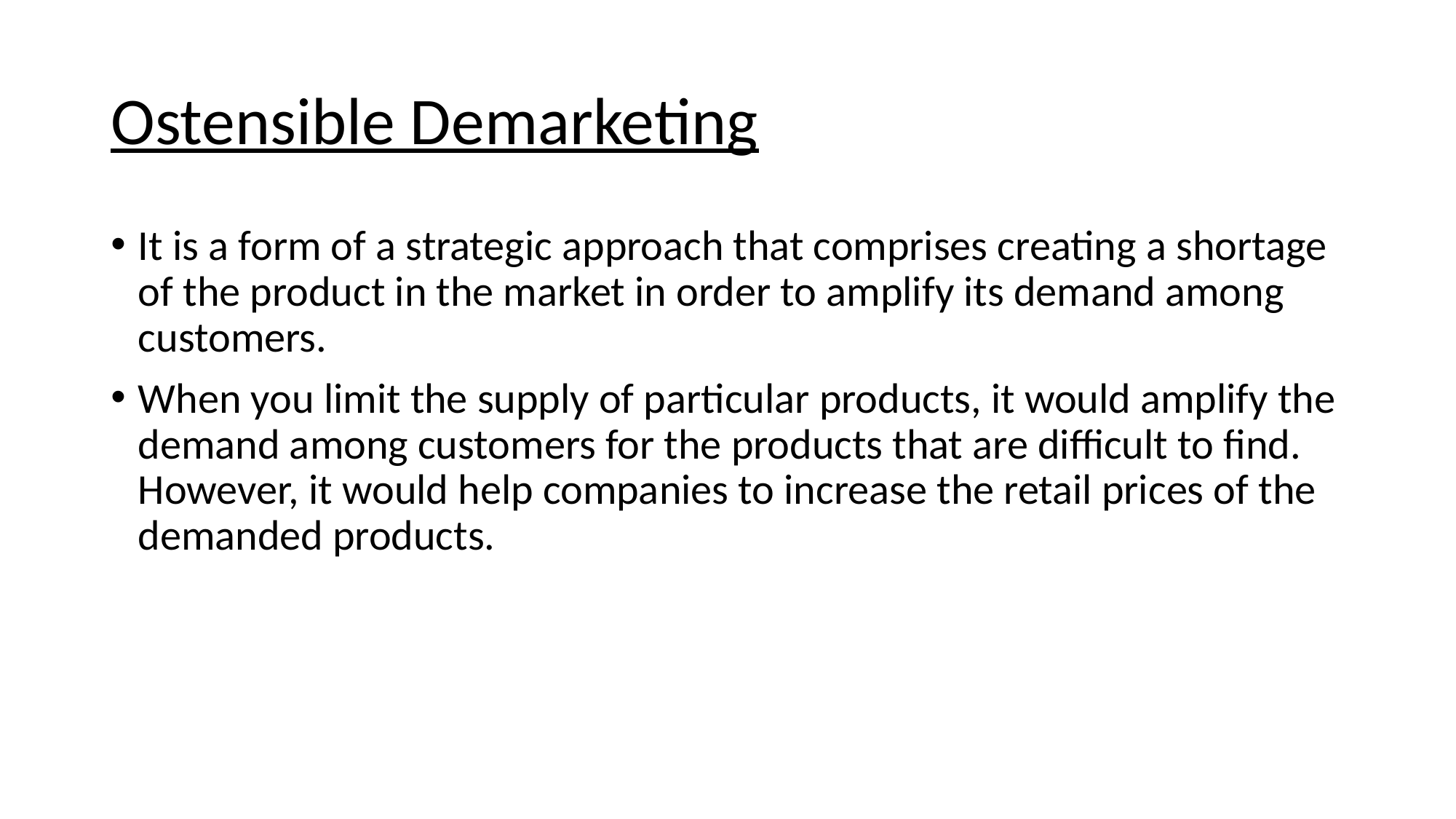

# Ostensible Demarketing
It is a form of a strategic approach that comprises creating a shortage of the product in the market in order to amplify its demand among customers.
When you limit the supply of particular products, it would amplify the demand among customers for the products that are difficult to find. However, it would help companies to increase the retail prices of the demanded products.